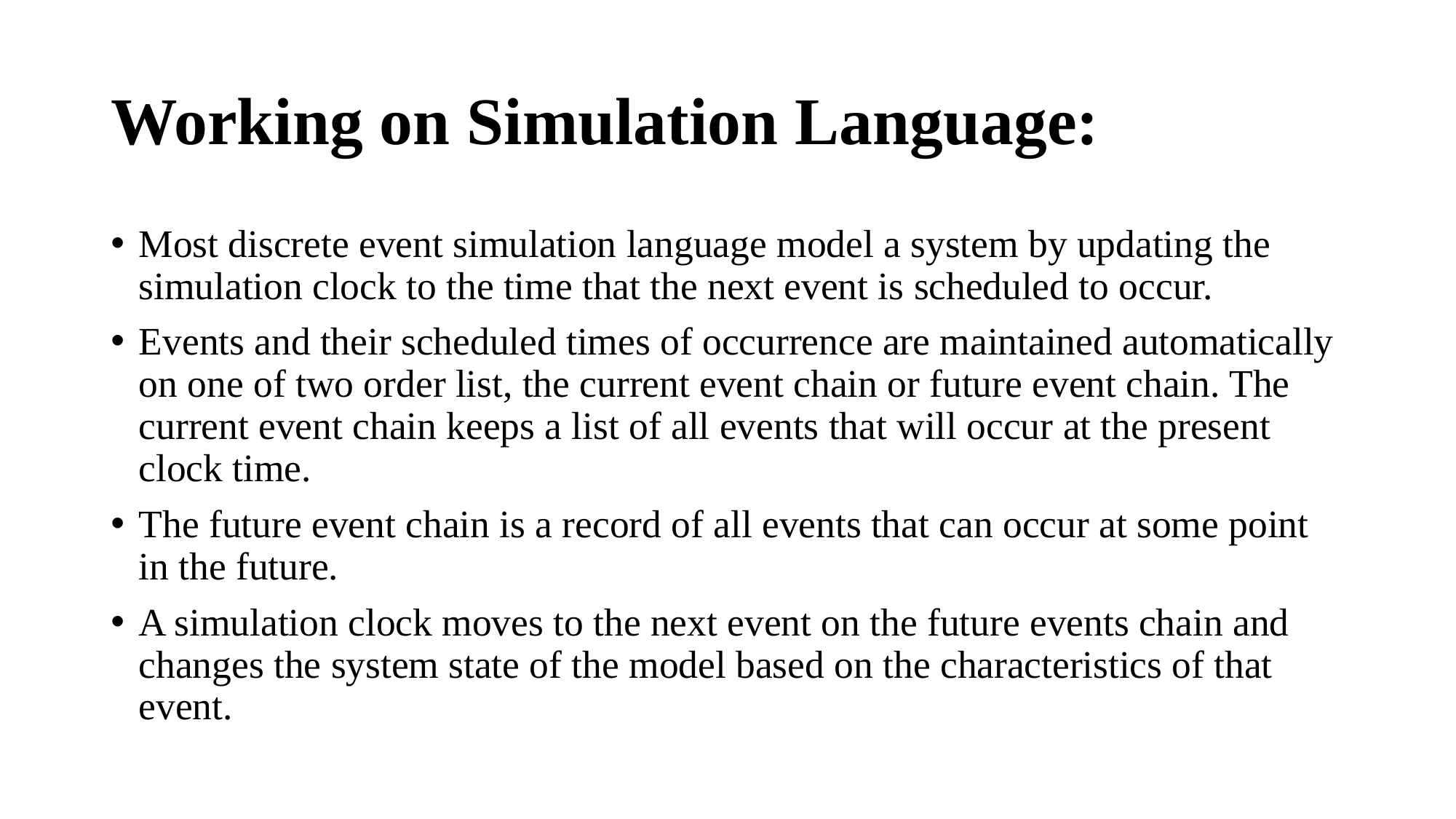

# Working on Simulation Language:
Most discrete event simulation language model a system by updating the simulation clock to the time that the next event is scheduled to occur.
Events and their scheduled times of occurrence are maintained automatically on one of two order list, the current event chain or future event chain. The current event chain keeps a list of all events that will occur at the present clock time.
The future event chain is a record of all events that can occur at some point in the future.
A simulation clock moves to the next event on the future events chain and changes the system state of the model based on the characteristics of that event.